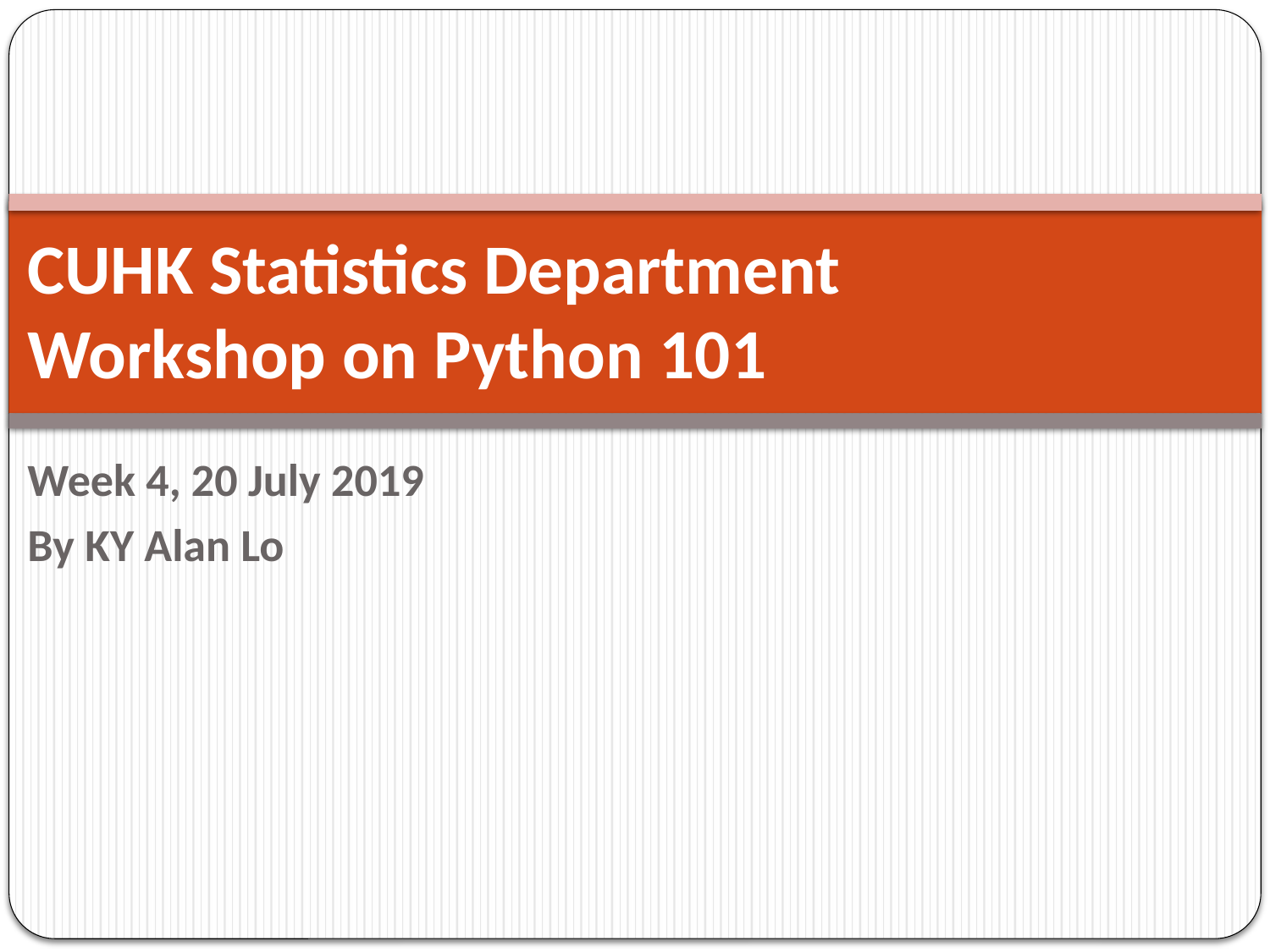

# CUHK Statistics Department Workshop on Python 101
Week 4, 20 July 2019
By KY Alan Lo